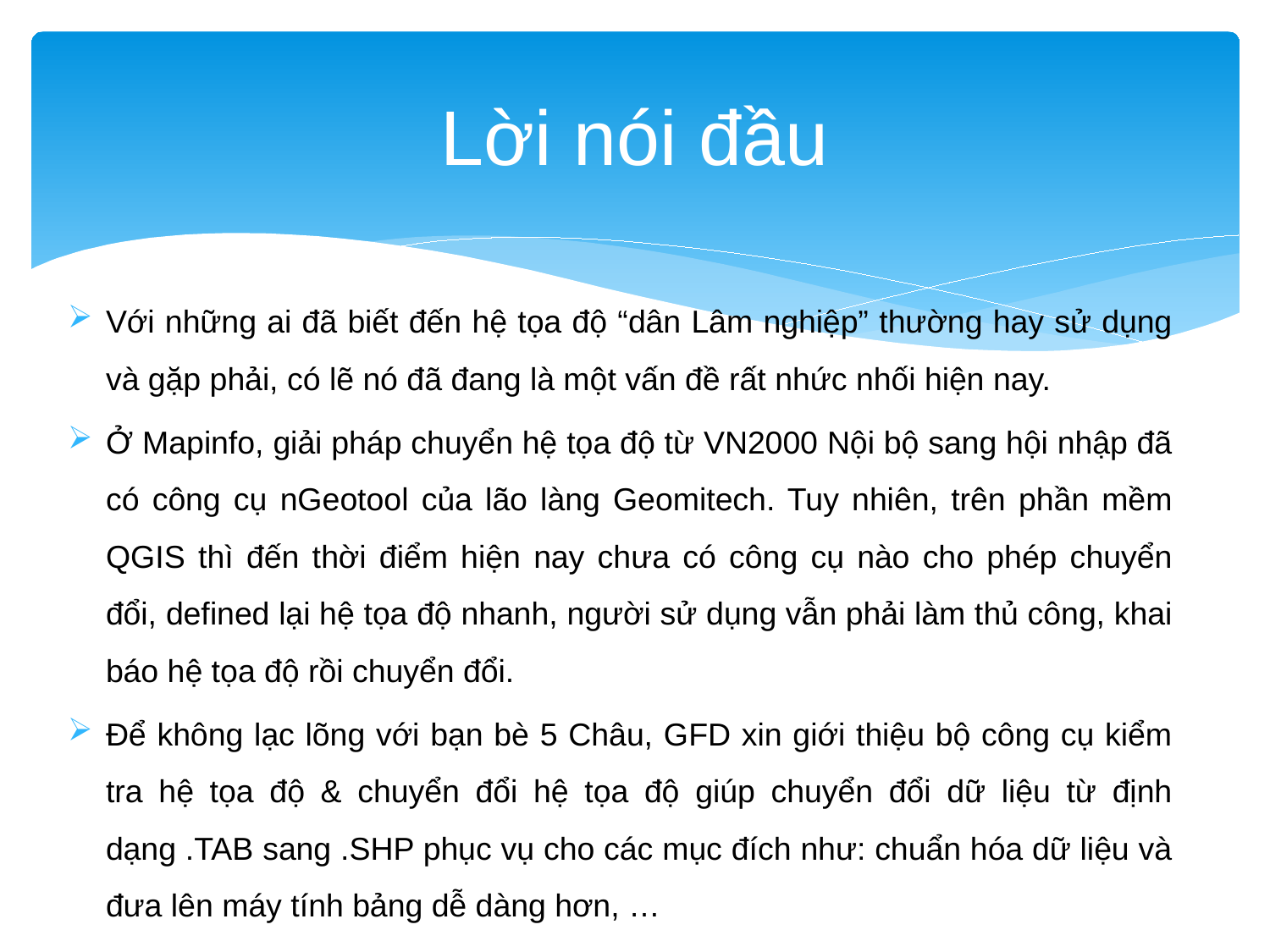

# Lời nói đầu
Với những ai đã biết đến hệ tọa độ “dân Lâm nghiệp” thường hay sử dụng và gặp phải, có lẽ nó đã đang là một vấn đề rất nhức nhối hiện nay.
Ở Mapinfo, giải pháp chuyển hệ tọa độ từ VN2000 Nội bộ sang hội nhập đã có công cụ nGeotool của lão làng Geomitech. Tuy nhiên, trên phần mềm QGIS thì đến thời điểm hiện nay chưa có công cụ nào cho phép chuyển đổi, defined lại hệ tọa độ nhanh, người sử dụng vẫn phải làm thủ công, khai báo hệ tọa độ rồi chuyển đổi.
Để không lạc lõng với bạn bè 5 Châu, GFD xin giới thiệu bộ công cụ kiểm tra hệ tọa độ & chuyển đổi hệ tọa độ giúp chuyển đổi dữ liệu từ định dạng .TAB sang .SHP phục vụ cho các mục đích như: chuẩn hóa dữ liệu và đưa lên máy tính bảng dễ dàng hơn, …